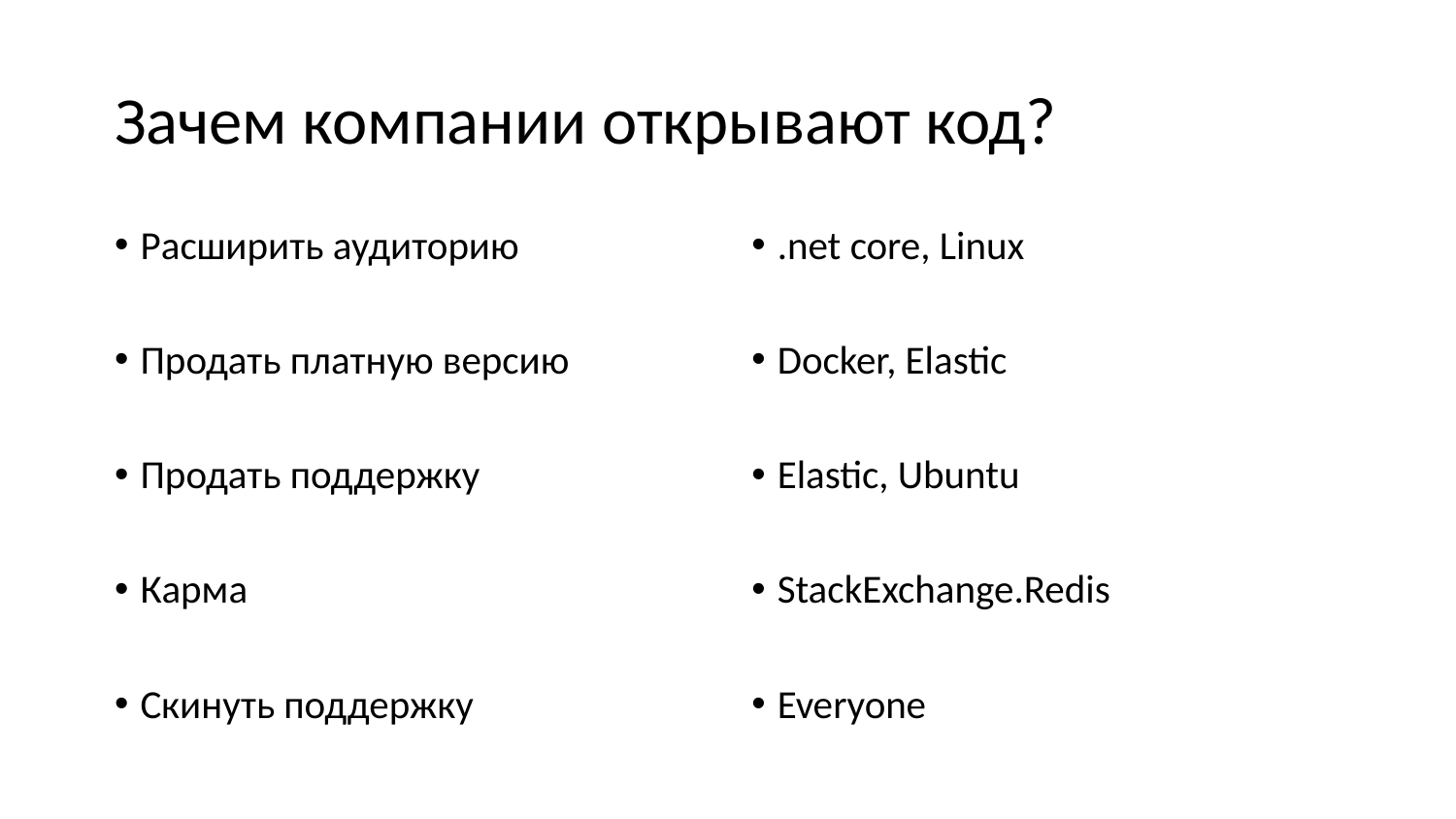

# Зачем компании открывают код?
Расширить аудиторию

Продать платную версию

Продать поддержку

Карма

Скинуть поддержку

.net core, Linux

Docker, Elastic

Elastic, Ubuntu

StackExchange.Redis

Everyone